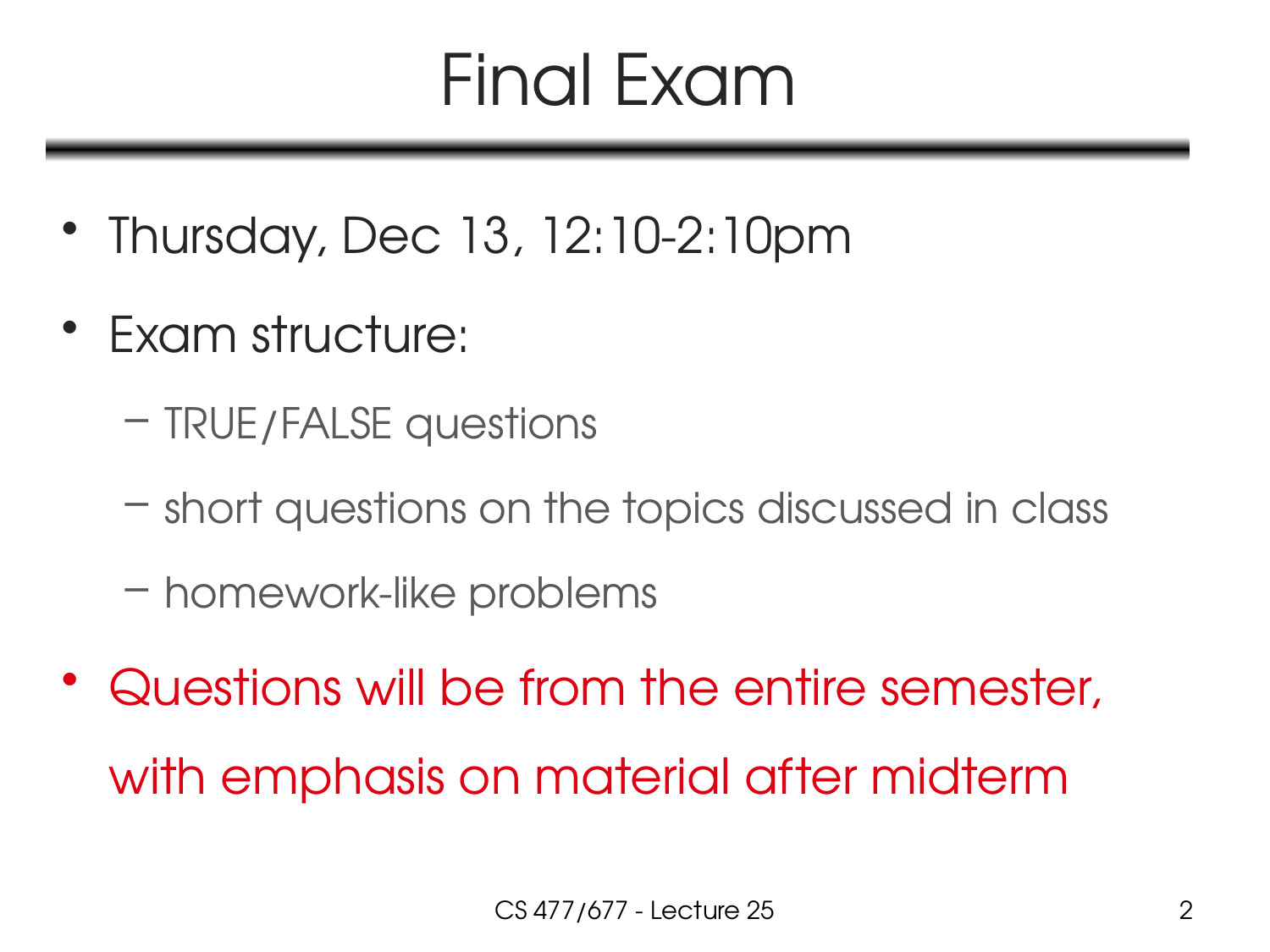

# Final Exam
Thursday, Dec 13, 12:10-2:10pm
Exam structure:
TRUE/FALSE questions
short questions on the topics discussed in class
homework-like problems
Questions will be from the entire semester, with emphasis on material after midterm
CS 477/677 - Lecture 25
2